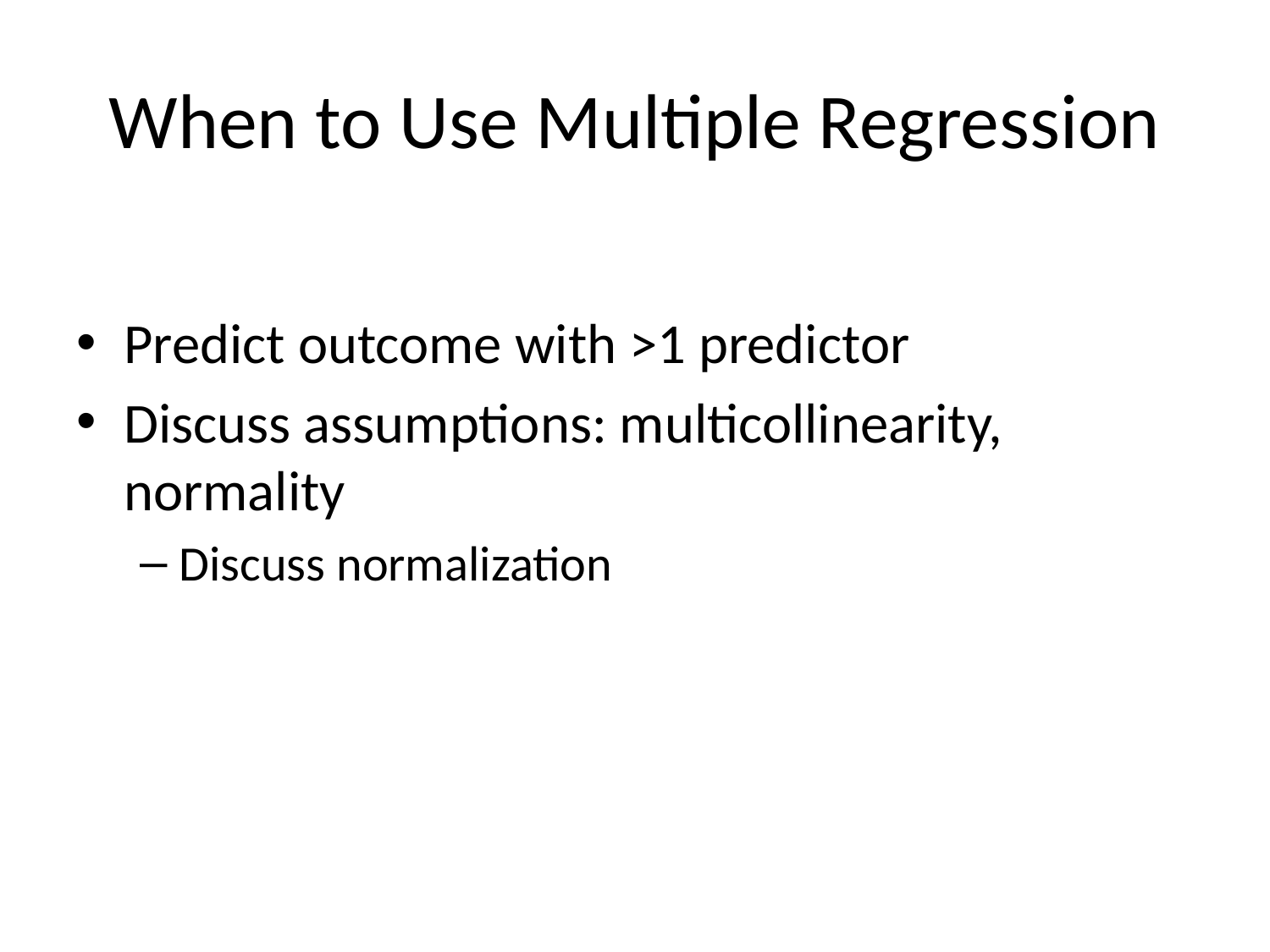

# When to Use Multiple Regression

Predict outcome with >1 predictor
Discuss assumptions: multicollinearity, normality
Discuss normalization